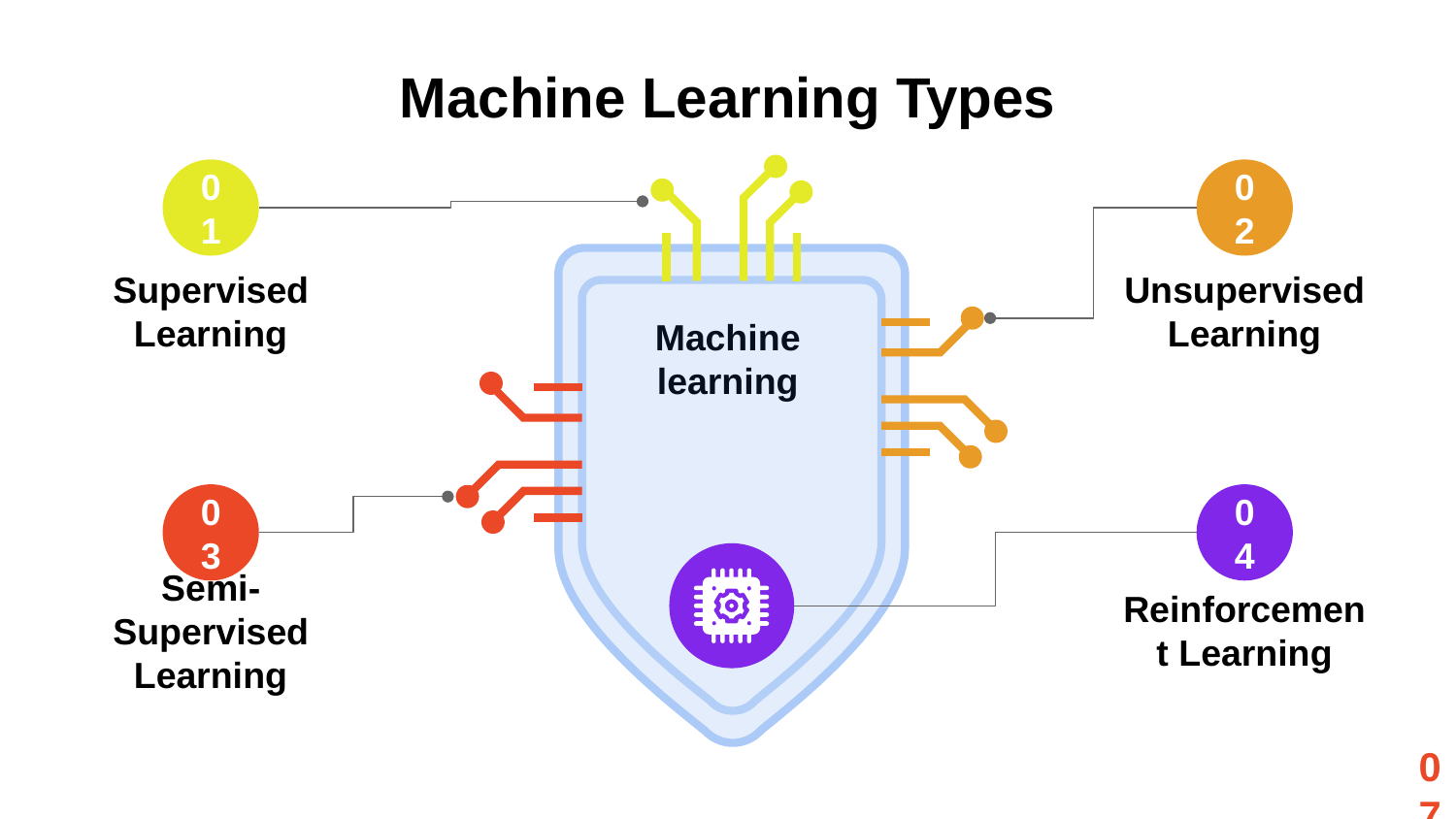

# Machine Learning Types

01
Supervised Learning
02
Unsupervised Learning
Machine learning
03
Semi-Supervised Learning
04
Reinforcement Learning
07